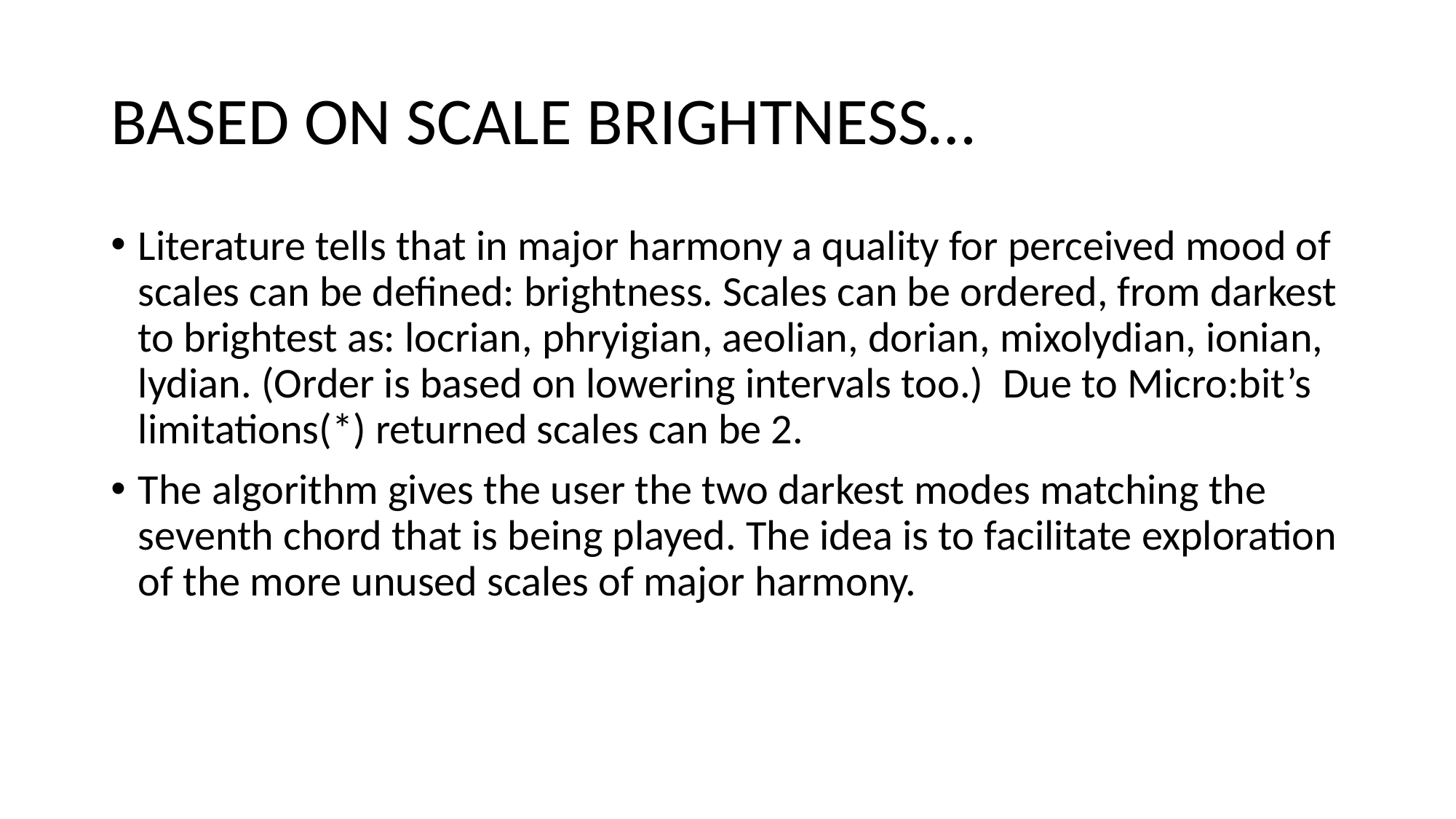

# BASED ON SCALE BRIGHTNESS…
Literature tells that in major harmony a quality for perceived mood of scales can be defined: brightness. Scales can be ordered, from darkest to brightest as: locrian, phryigian, aeolian, dorian, mixolydian, ionian, lydian. (Order is based on lowering intervals too.)  Due to Micro:bit’s limitations(*) returned scales can be 2.
The algorithm gives the user the two darkest modes matching the seventh chord that is being played. The idea is to facilitate exploration of the more unused scales of major harmony.